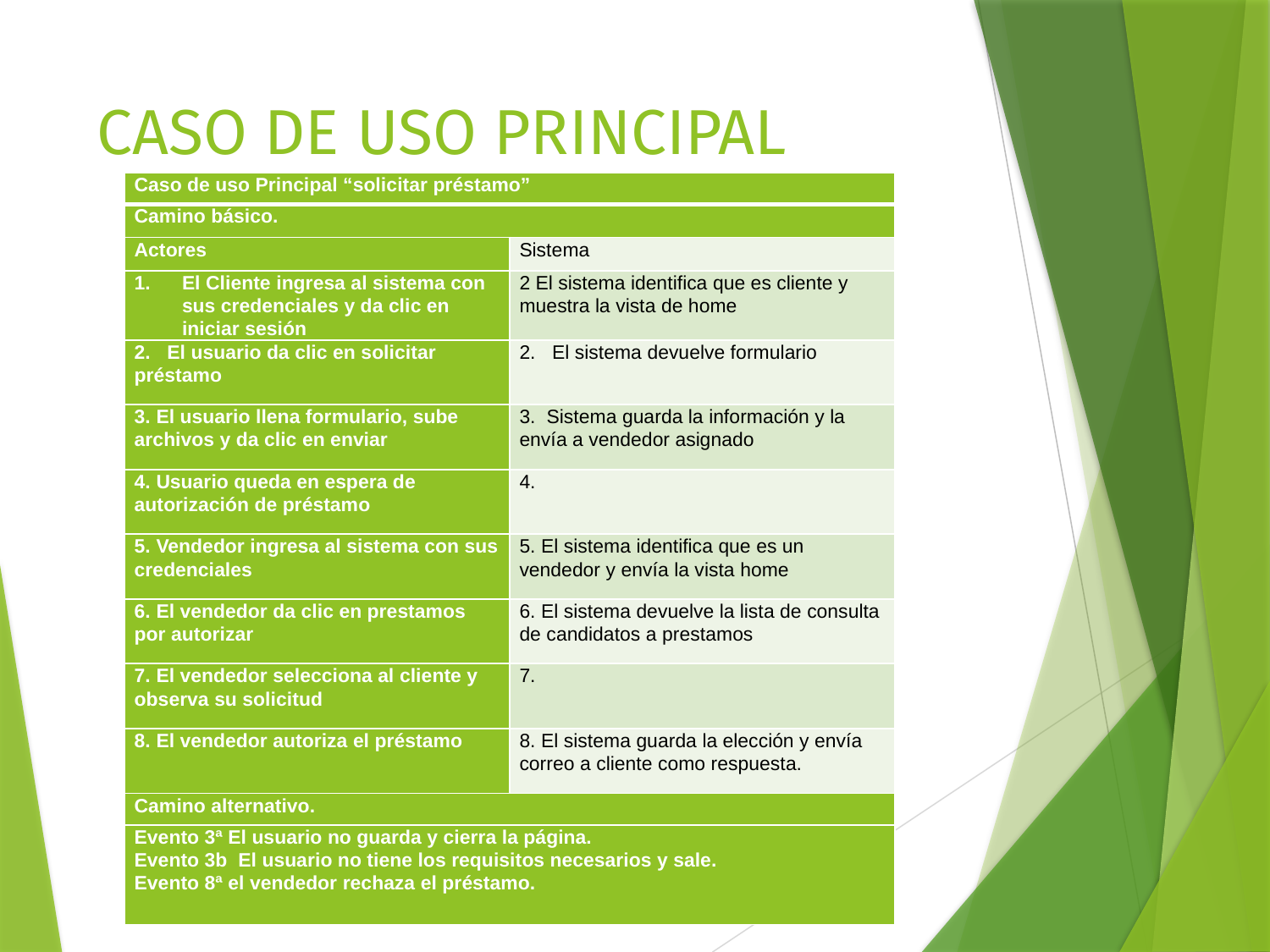

# CASO DE USO PRINCIPAL
| Caso de uso Principal “solicitar préstamo” |  |
| --- | --- |
| Camino básico. |  |
| Actores | Sistema |
| El Cliente ingresa al sistema con sus credenciales y da clic en iniciar sesión | 2 El sistema identifica que es cliente y muestra la vista de home |
| 2. El usuario da clic en solicitar préstamo | 2. El sistema devuelve formulario |
| 3. El usuario llena formulario, sube archivos y da clic en enviar | 3. Sistema guarda la información y la envía a vendedor asignado |
| 4. Usuario queda en espera de autorización de préstamo | 4. |
| 5. Vendedor ingresa al sistema con sus credenciales | 5. El sistema identifica que es un vendedor y envía la vista home |
| 6. El vendedor da clic en prestamos por autorizar | 6. El sistema devuelve la lista de consulta de candidatos a prestamos |
| 7. El vendedor selecciona al cliente y observa su solicitud | 7. |
| 8. El vendedor autoriza el préstamo | 8. El sistema guarda la elección y envía correo a cliente como respuesta. |
| Camino alternativo. |  |
| Evento 3ª El usuario no guarda y cierra la página. Evento 3b El usuario no tiene los requisitos necesarios y sale. Evento 8ª el vendedor rechaza el préstamo. |  |